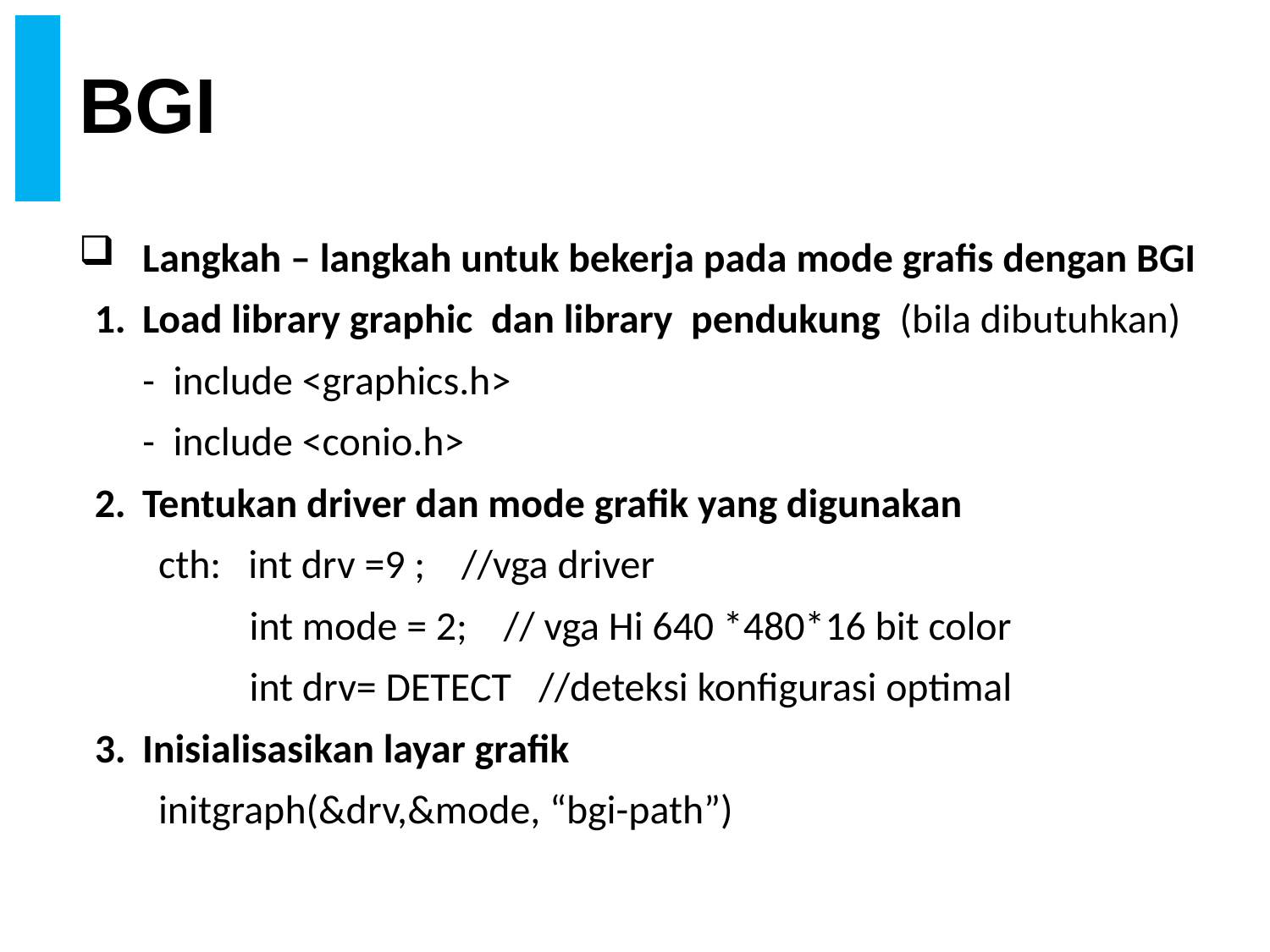

# BGI
Langkah – langkah untuk bekerja pada mode grafis dengan BGI
Load library graphic  dan library  pendukung  (bila dibutuhkan)
       -  include <graphics.h>
       -  include <conio.h>
Tentukan driver dan mode grafik yang digunakan
       cth:   int drv =9 ;    //vga driver
                 int mode = 2;    // vga Hi 640 *480*16 bit color
                 int drv= DETECT   //deteksi konfigurasi optimal
Inisialisasikan layar grafik
       initgraph(&drv,&mode, “bgi-path”)